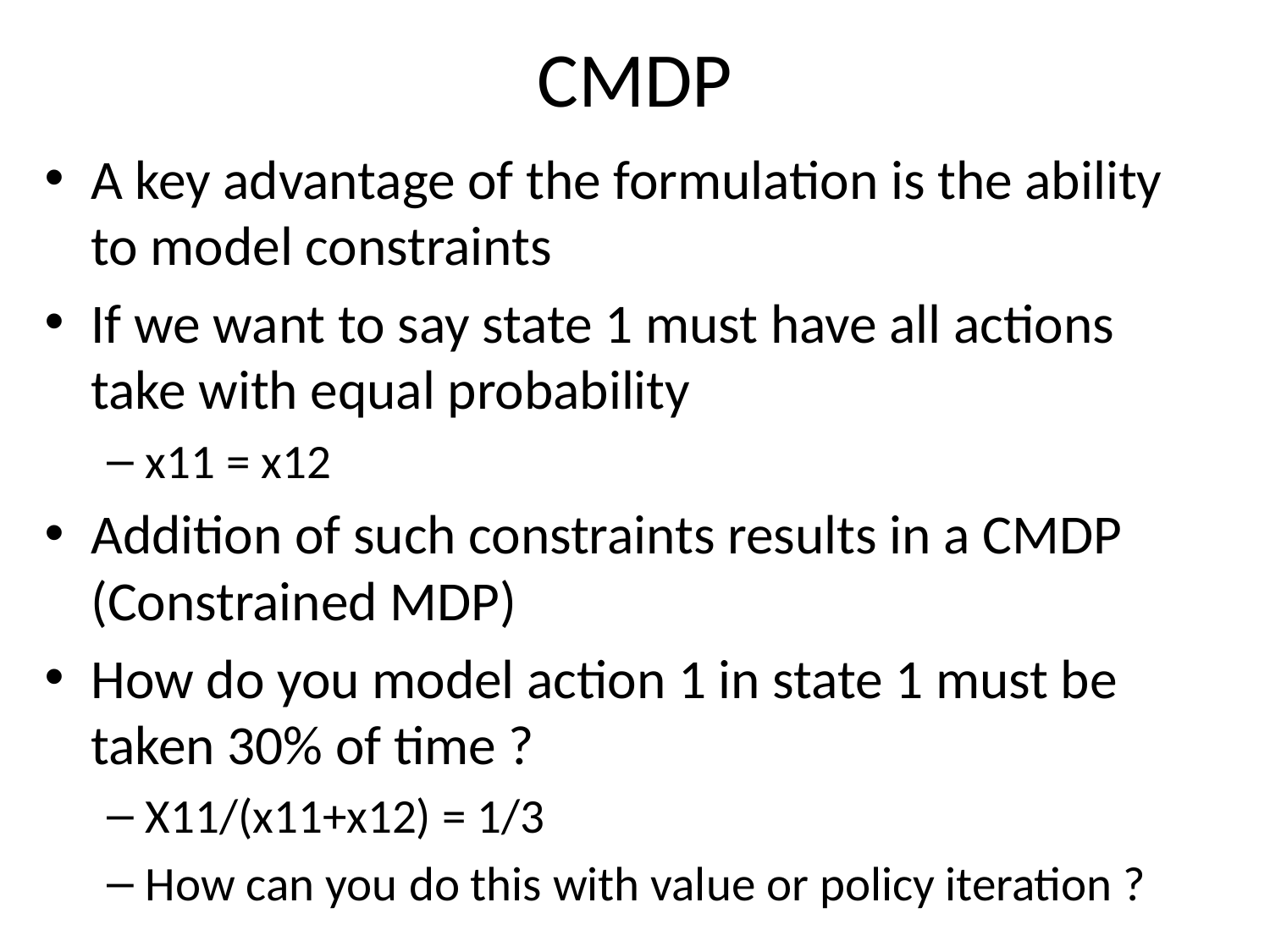

# CMDP
A key advantage of the formulation is the ability to model constraints
If we want to say state 1 must have all actions take with equal probability
x11 = x12
Addition of such constraints results in a CMDP (Constrained MDP)
How do you model action 1 in state 1 must be taken 30% of time ?
X11/(x11+x12) = 1/3
How can you do this with value or policy iteration ?